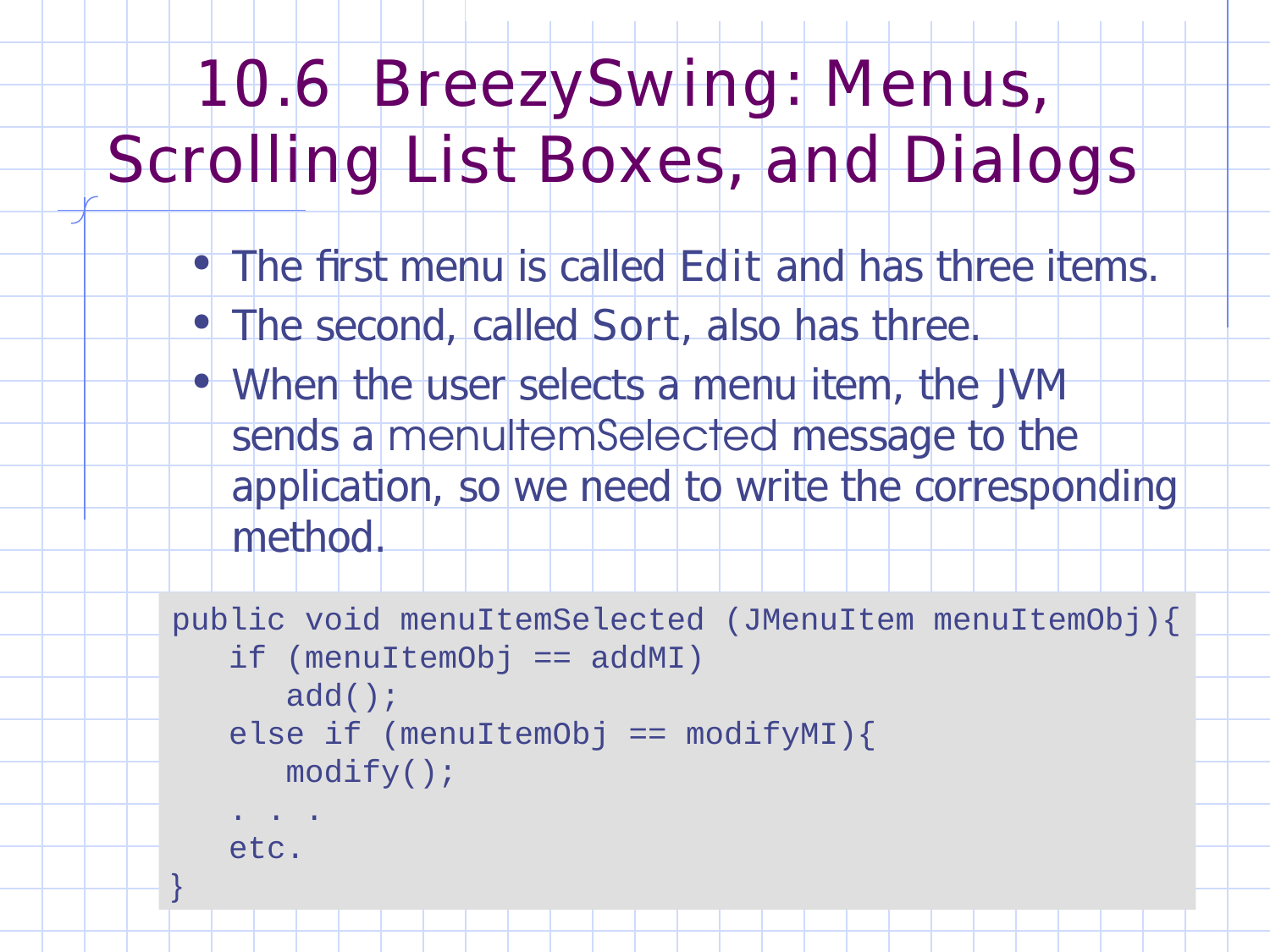

# 10.6  BreezySwing: Menus, Scrolling List Boxes, and Dialogs
The first menu is called Edit and has three items.
The second, called Sort, also has three.
When the user selects a menu item, the JVM sends a menuItemSelected message to the application, so we need to write the corresponding method.
public void menuItemSelected (JMenuItem menuItemObj){
   if (menuItemObj == addMI)
      add();
   else if (menuItemObj == modifyMI){
      modify();
   . . .
   etc.
}